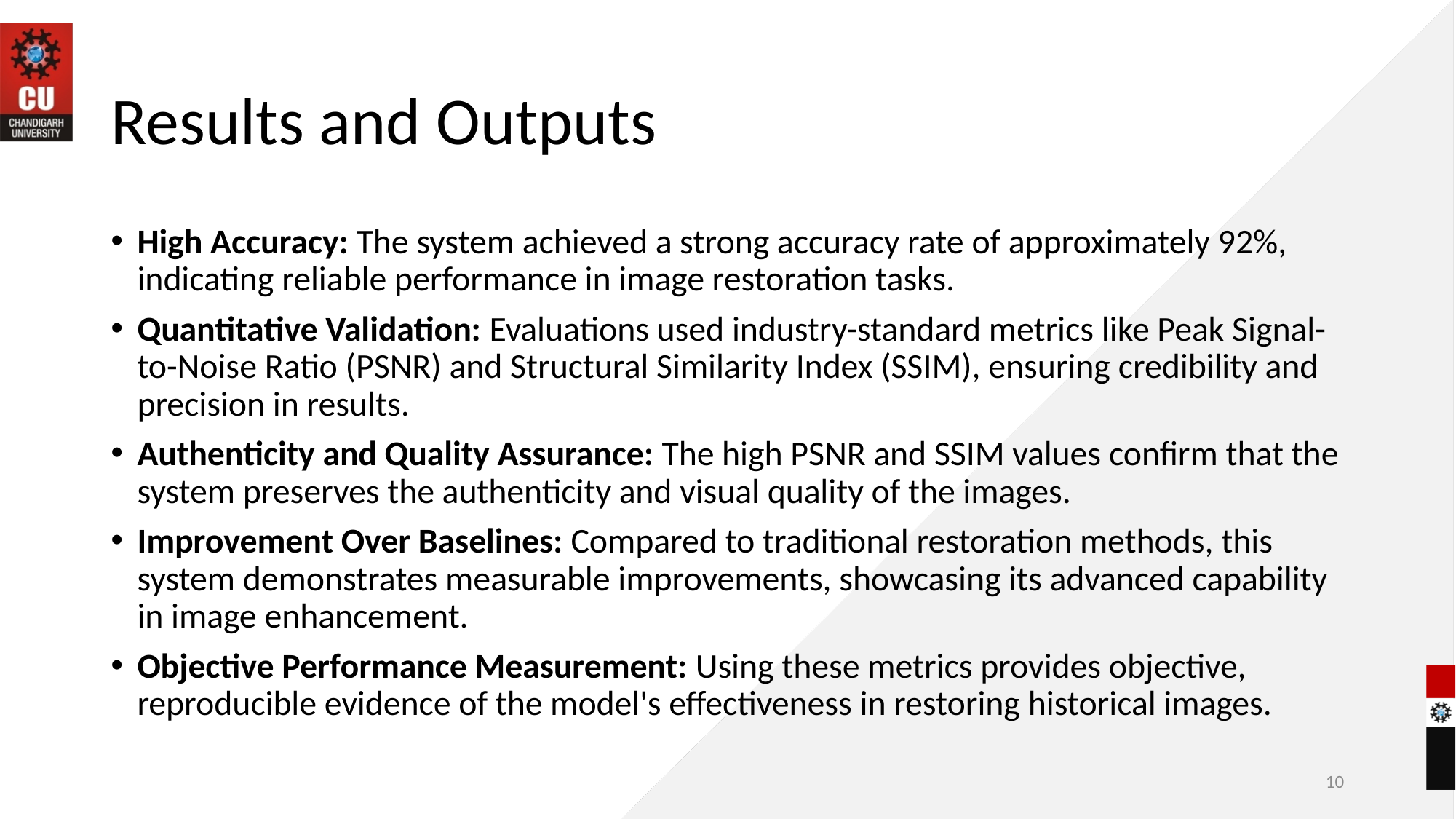

# Results and Outputs
High Accuracy: The system achieved a strong accuracy rate of approximately 92%, indicating reliable performance in image restoration tasks.
Quantitative Validation: Evaluations used industry-standard metrics like Peak Signal-to-Noise Ratio (PSNR) and Structural Similarity Index (SSIM), ensuring credibility and precision in results.
Authenticity and Quality Assurance: The high PSNR and SSIM values confirm that the system preserves the authenticity and visual quality of the images.
Improvement Over Baselines: Compared to traditional restoration methods, this system demonstrates measurable improvements, showcasing its advanced capability in image enhancement.
Objective Performance Measurement: Using these metrics provides objective, reproducible evidence of the model's effectiveness in restoring historical images.
10